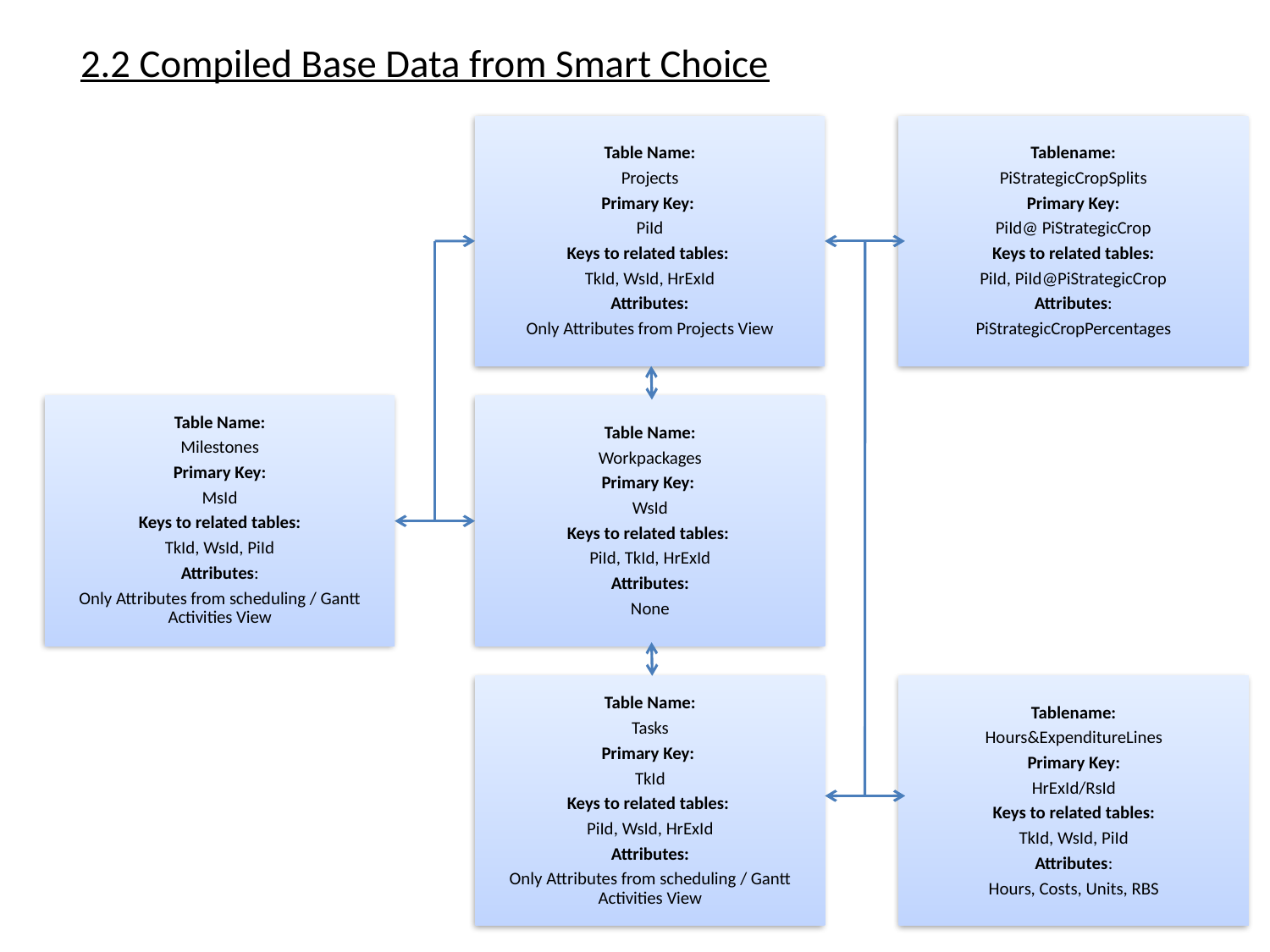

2.2 Compiled Base Data from Smart Choice

Table Name:
Projects
Primary Key:
PiId
Keys to related tables:
TkId, WsId, HrExId
Attributes:
Only Attributes from Projects View

Tablename:
PiStrategicCropSplits
Primary Key:
PiId@ PiStrategicCrop
Keys to related tables:
PiId, PiId@PiStrategicCrop
Attributes:
PiStrategicCropPercentages

Table Name:
Milestones
Primary Key:
MsId
Keys to related tables:
TkId, WsId, PiId
Attributes:
Only Attributes from scheduling / Gantt Activities View

Table Name:
Workpackages
Primary Key:
WsId
Keys to related tables:
PiId, TkId, HrExId
Attributes:
None

Table Name:
Tasks
Primary Key:
TkId
Keys to related tables:
PiId, WsId, HrExId
Attributes:
Only Attributes from scheduling / Gantt Activities View

Tablename:
Hours&ExpenditureLines
Primary Key:
HrExId/RsId
Keys to related tables:
TkId, WsId, PiId
Attributes:
Hours, Costs, Units, RBS